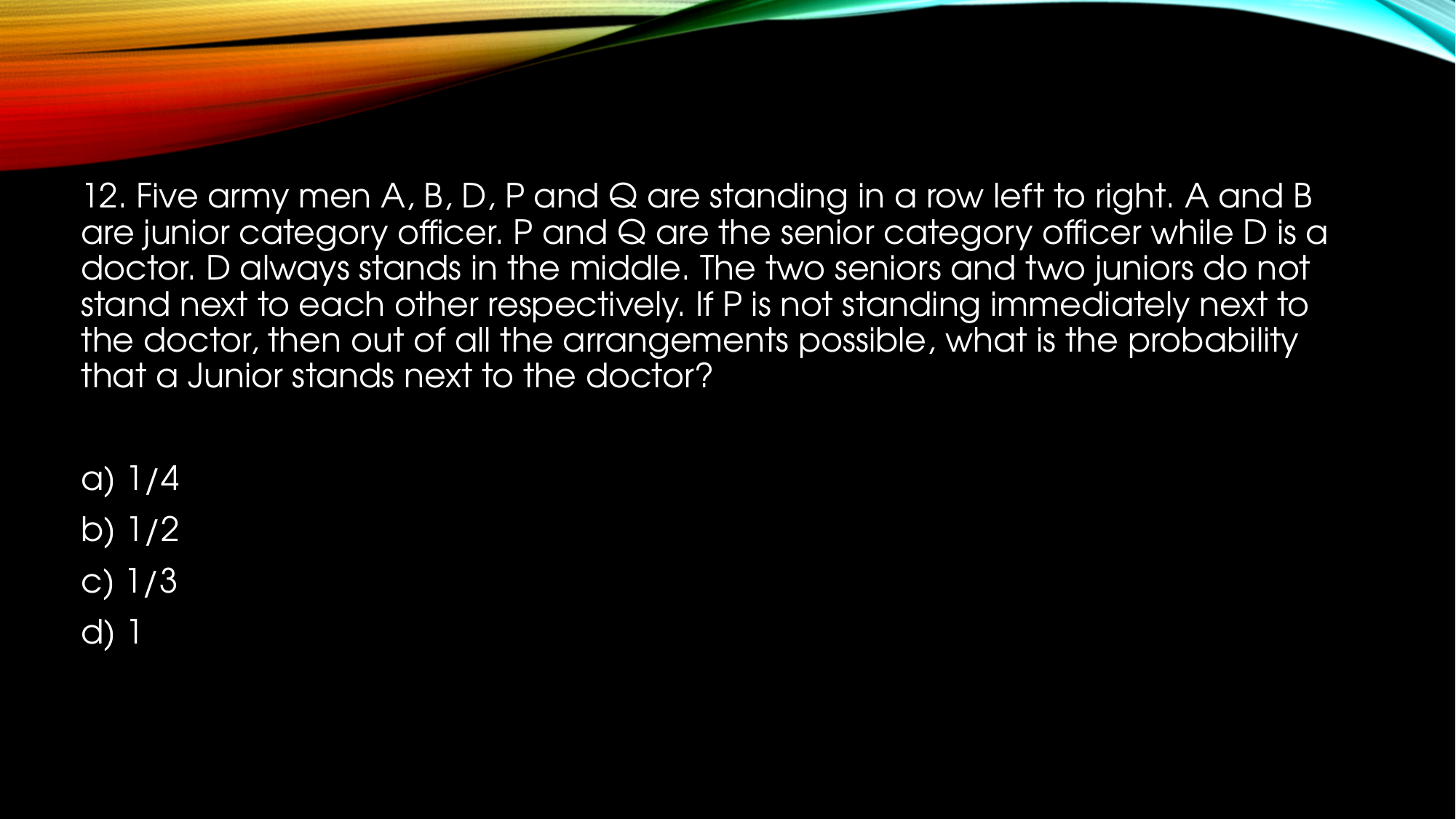

12. Five army men A, B, D, P and Q are standing in a row left to right. A and B are junior category officer. P and Q are the senior category officer while D is a doctor. D always stands in the middle. The two seniors and two juniors do not stand next to each other respectively. If P is not standing immediately next to the doctor, then out of all the arrangements possible, what is the probability that a Junior stands next to the doctor?

a) 1/4
b) 1/2
c) 1/3
d) 1